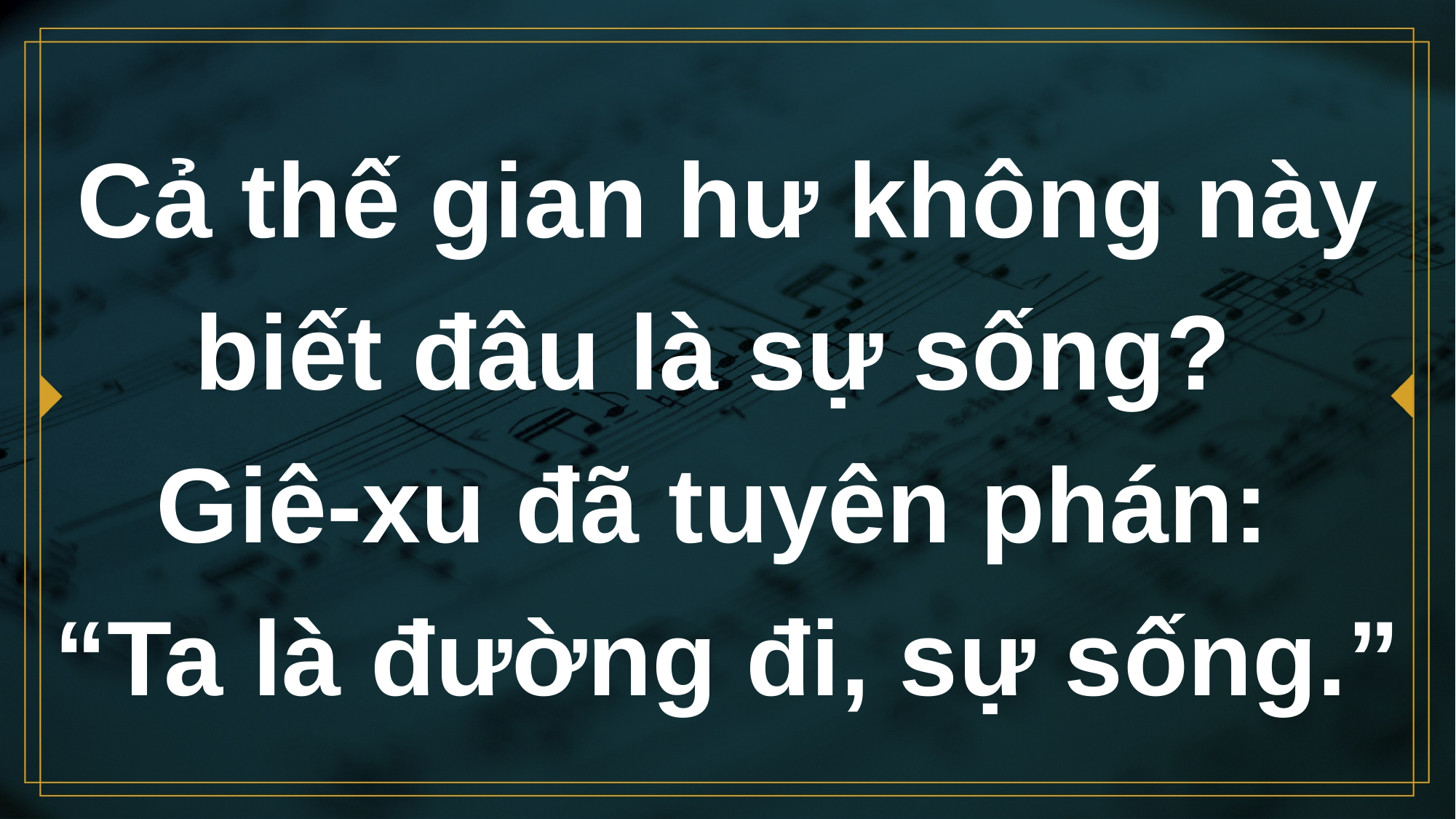

# Cả thế gian hư không này biết đâu là sự sống?
Giê-xu đã tuyên phán:
“Ta là đường đi, sự sống.”